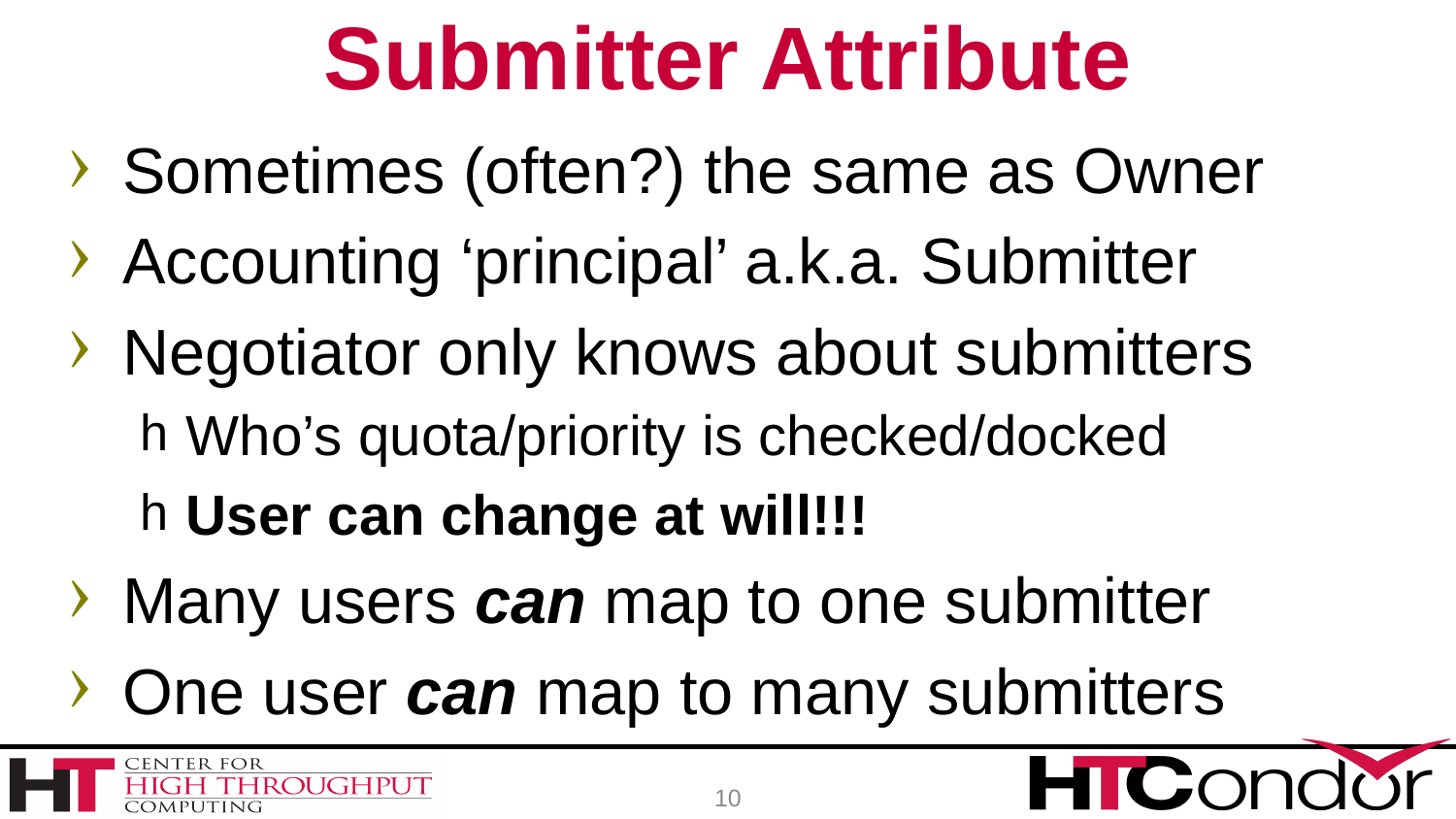

# Submitter Attribute
Sometimes (often?) the same as Owner
Accounting ‘principal’ a.k.a. Submitter
Negotiator only knows about submitters
Who’s quota/priority is checked/docked
User can change at will!!!
Many users can map to one submitter
One user can map to many submitters
10